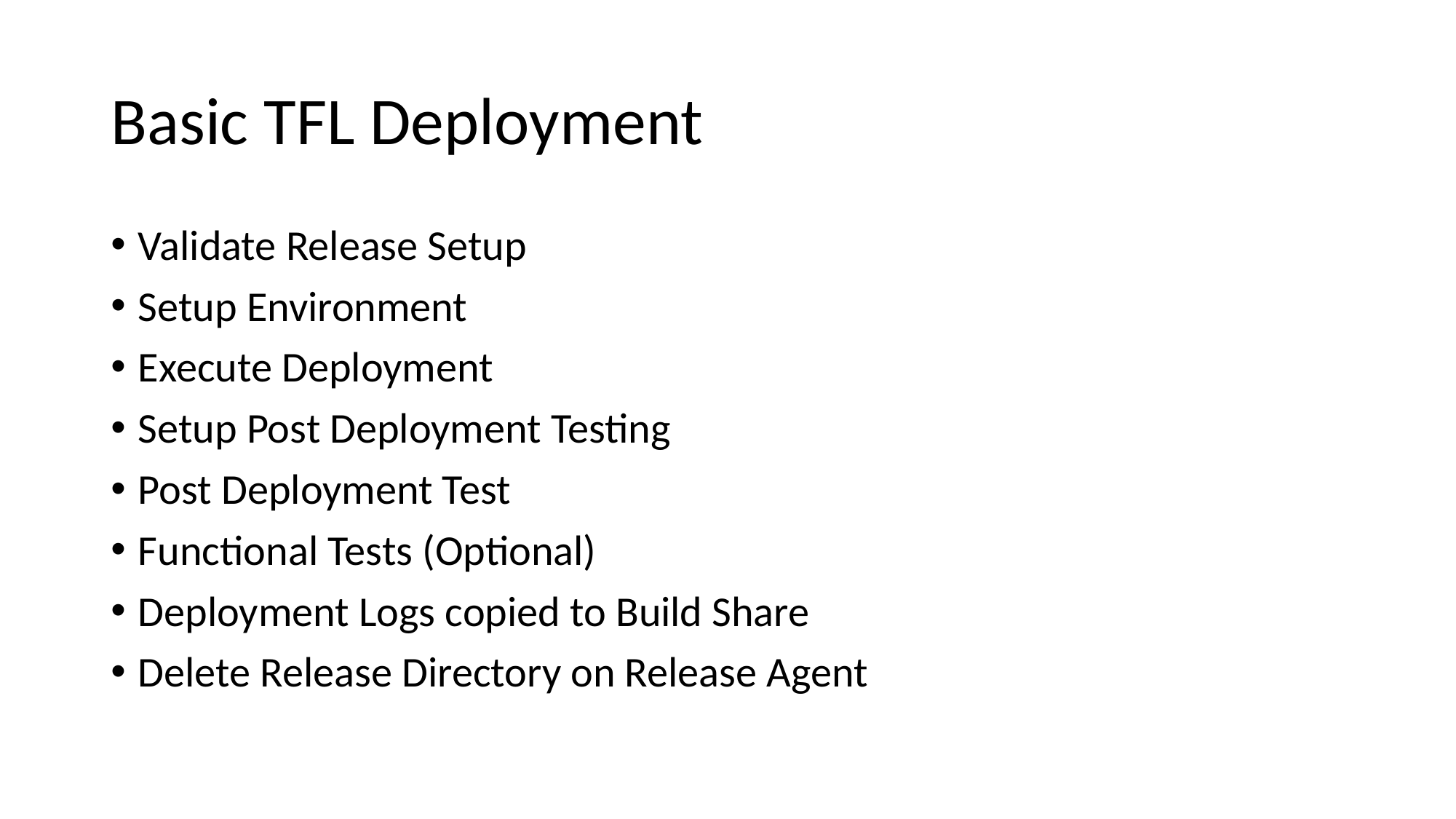

# Basic TFL Deployment
Validate Release Setup
Setup Environment
Execute Deployment
Setup Post Deployment Testing
Post Deployment Test
Functional Tests (Optional)
Deployment Logs copied to Build Share
Delete Release Directory on Release Agent